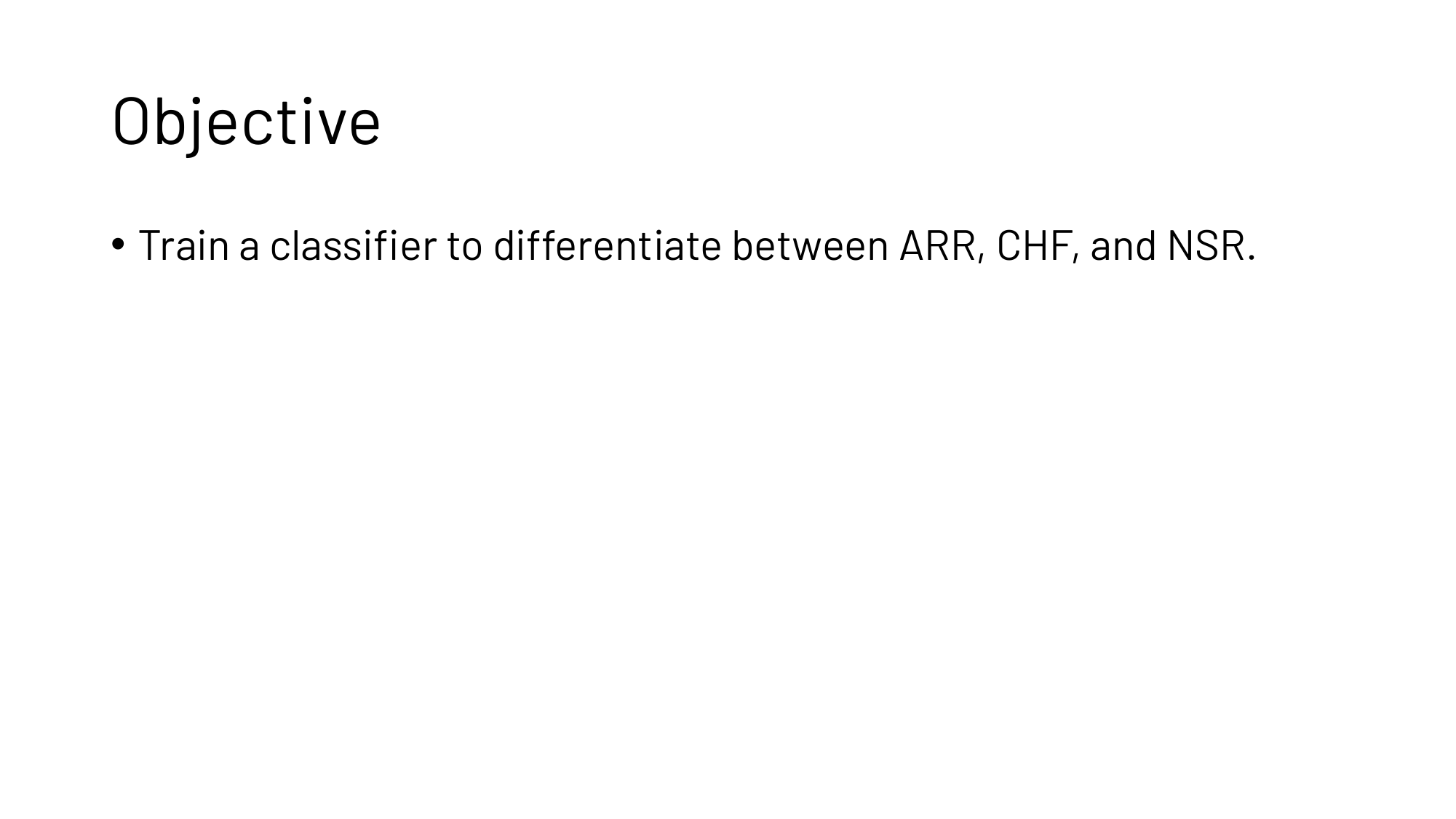

# Objective
Train a classifier to differentiate between ARR, CHF, and NSR.